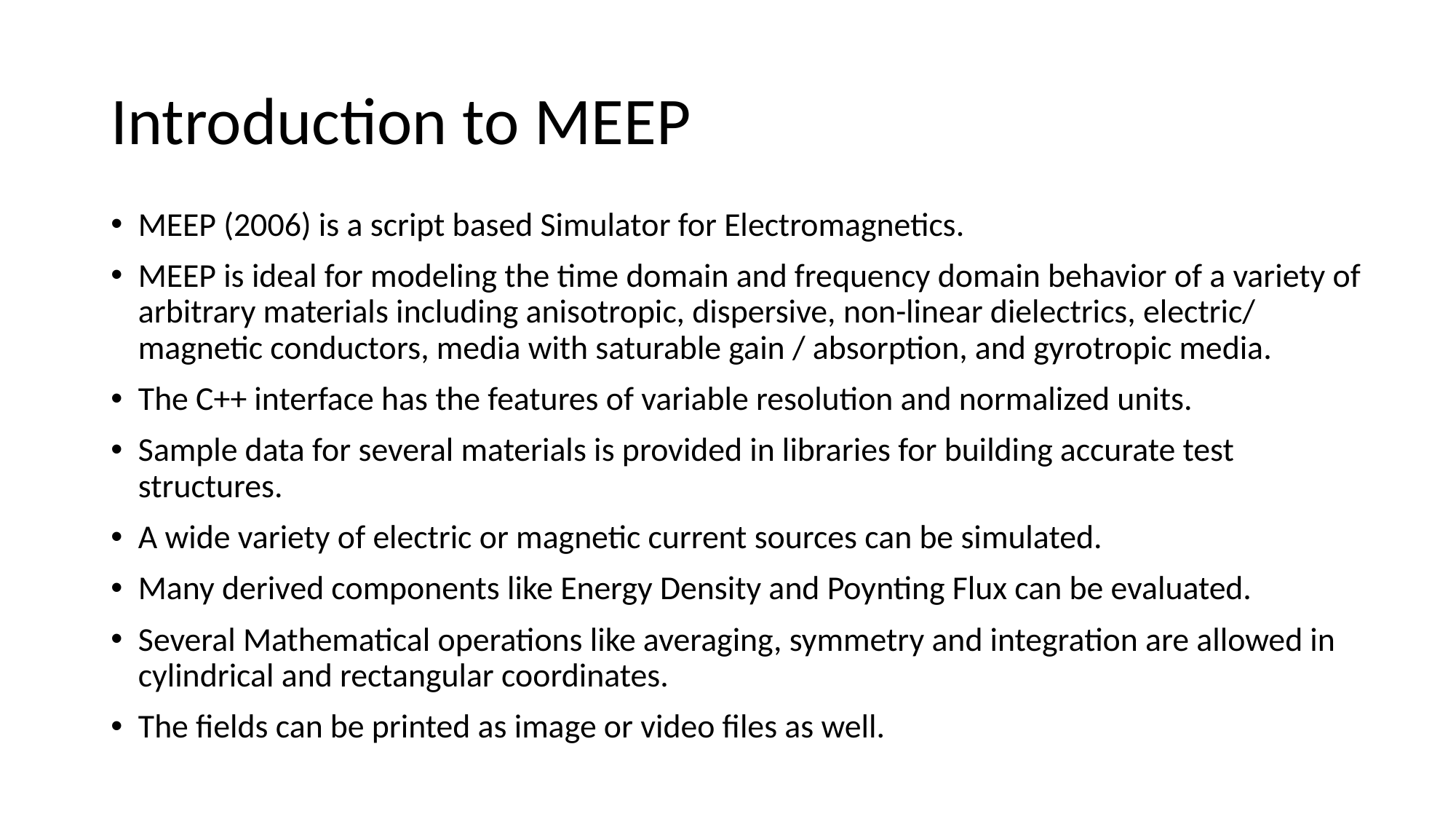

# Introduction to MEEP
MEEP (2006) is a script based Simulator for Electromagnetics.
MEEP is ideal for modeling the time domain and frequency domain behavior of a variety of arbitrary materials including anisotropic, dispersive, non-linear dielectrics, electric/ magnetic conductors, media with saturable gain / absorption, and gyrotropic media.
The C++ interface has the features of variable resolution and normalized units.
Sample data for several materials is provided in libraries for building accurate test structures.
A wide variety of electric or magnetic current sources can be simulated.
Many derived components like Energy Density and Poynting Flux can be evaluated.
Several Mathematical operations like averaging, symmetry and integration are allowed in cylindrical and rectangular coordinates.
The fields can be printed as image or video files as well.